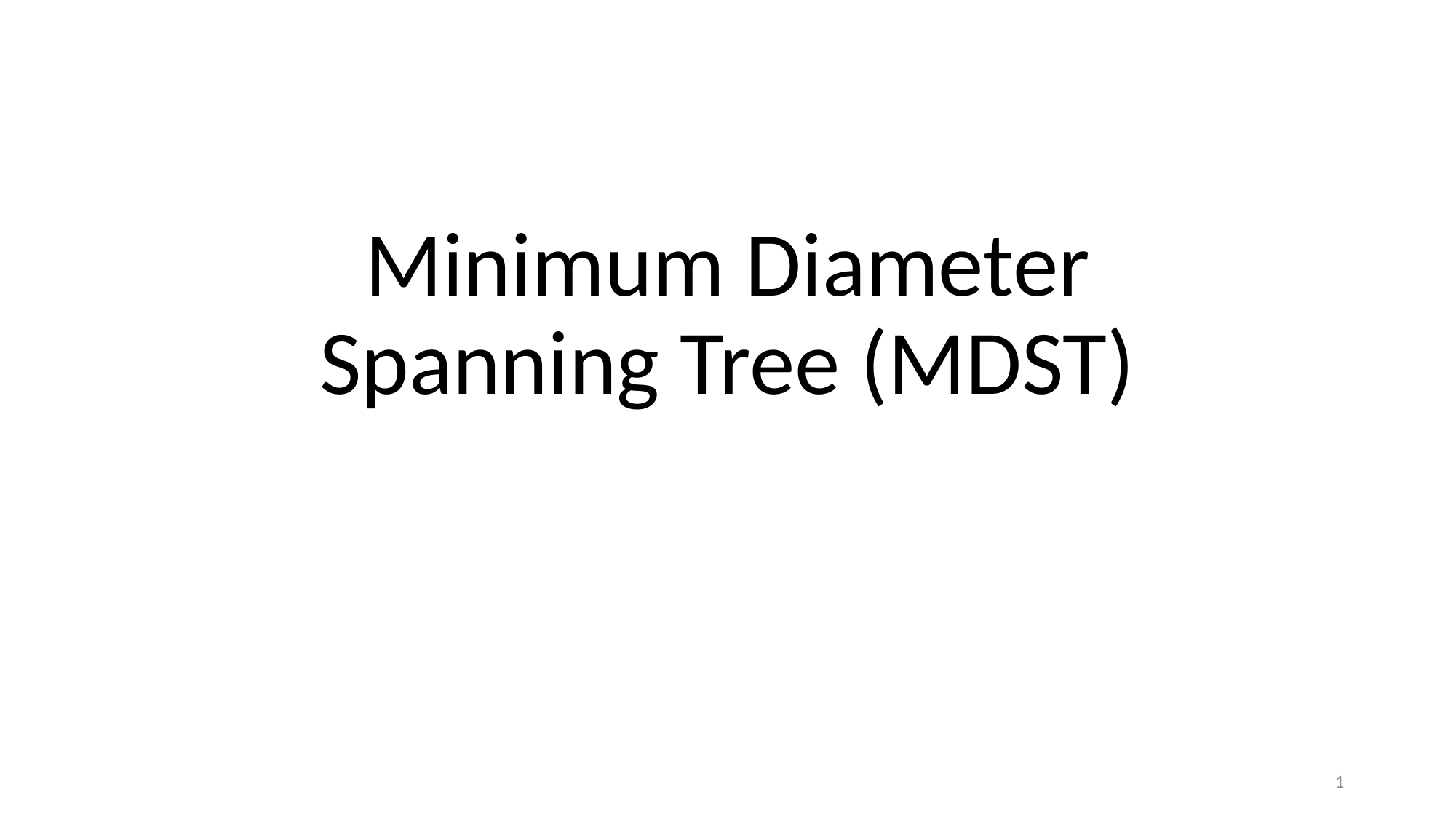

# Minimum Diameter Spanning Tree (MDST)

1